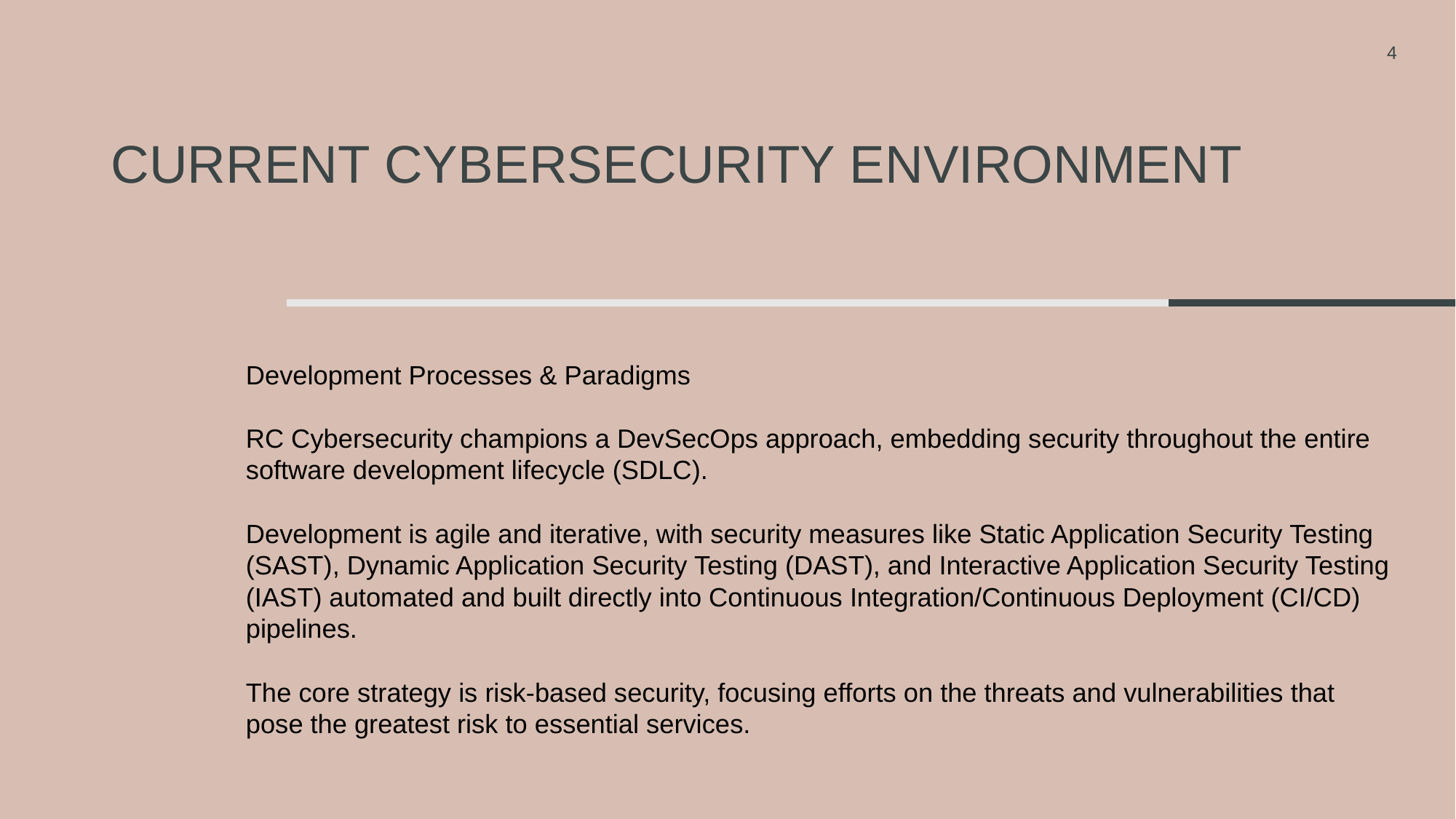

4
# Current Cybersecurity Environment
Development Processes & Paradigms

RC Cybersecurity champions a DevSecOps approach, embedding security throughout the entire software development lifecycle (SDLC).

Development is agile and iterative, with security measures like Static Application Security Testing (SAST), Dynamic Application Security Testing (DAST), and Interactive Application Security Testing (IAST) automated and built directly into Continuous Integration/Continuous Deployment (CI/CD) pipelines.

The core strategy is risk-based security, focusing efforts on the threats and vulnerabilities that pose the greatest risk to essential services.